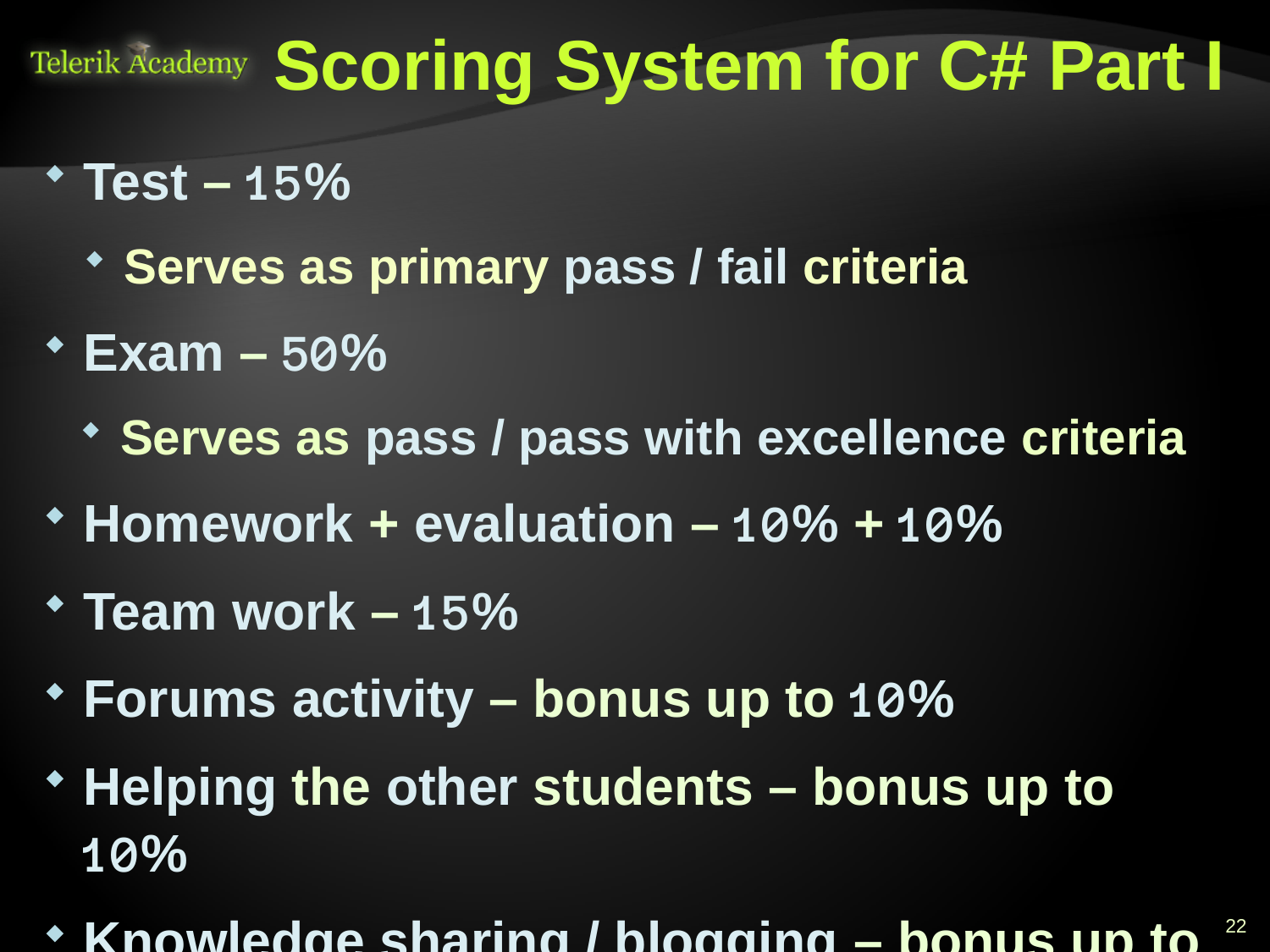

# Scoring System for C# Part I
Test – 15%
Serves as primary pass / fail criteria
Exam – 50%
Serves as pass / pass with excellence criteria
Homework + evaluation – 10% + 10%
Team work – 15%
Forums activity – bonus up to 10%
Helping the other students – bonus up to 10%
Knowledge sharing / blogging – bonus up to 10%
22